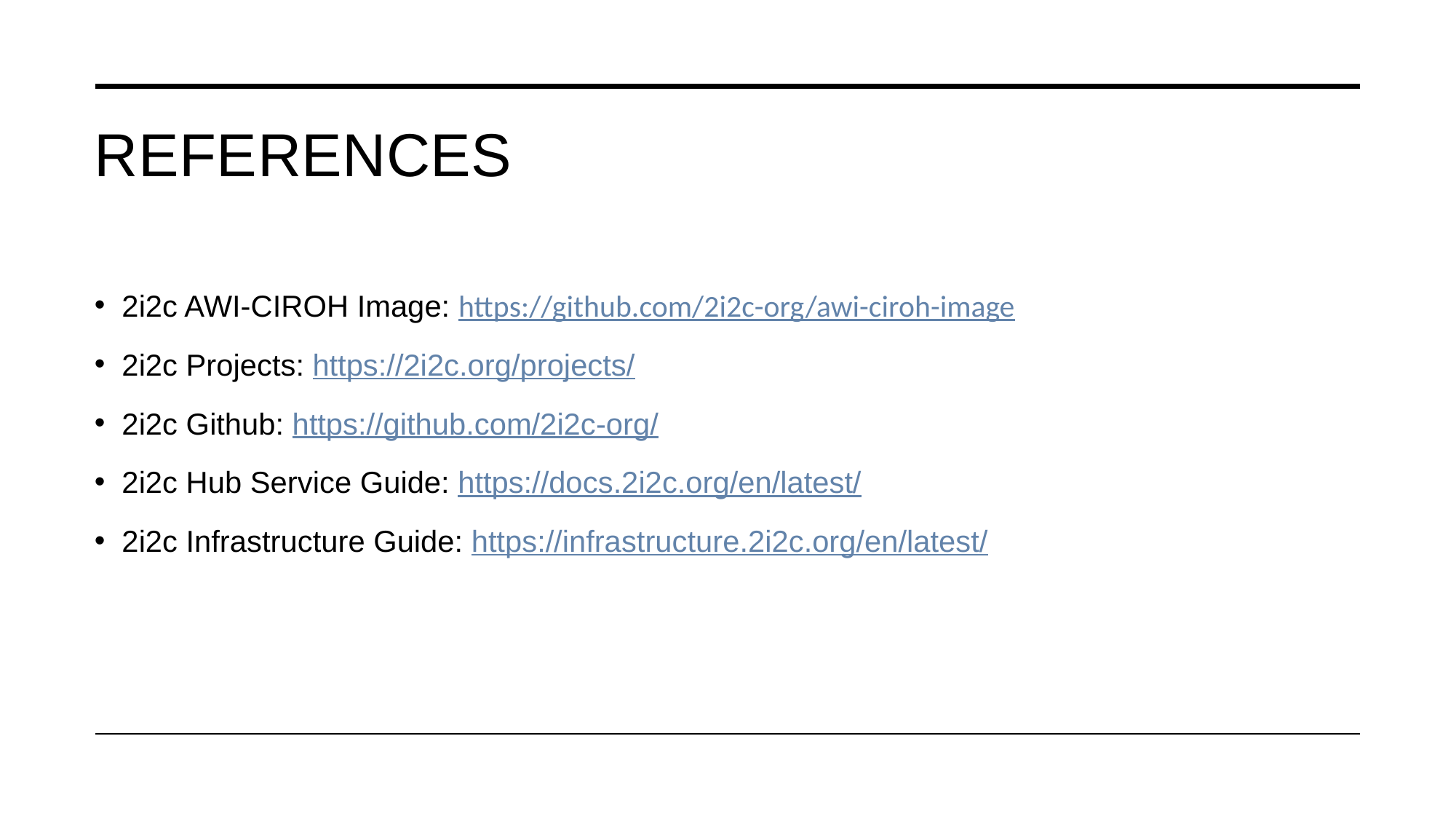

# References
2i2c AWI-CIROH Image: https://github.com/2i2c-org/awi-ciroh-image
2i2c Projects: https://2i2c.org/projects/
2i2c Github: https://github.com/2i2c-org/
2i2c Hub Service Guide: https://docs.2i2c.org/en/latest/
2i2c Infrastructure Guide: https://infrastructure.2i2c.org/en/latest/